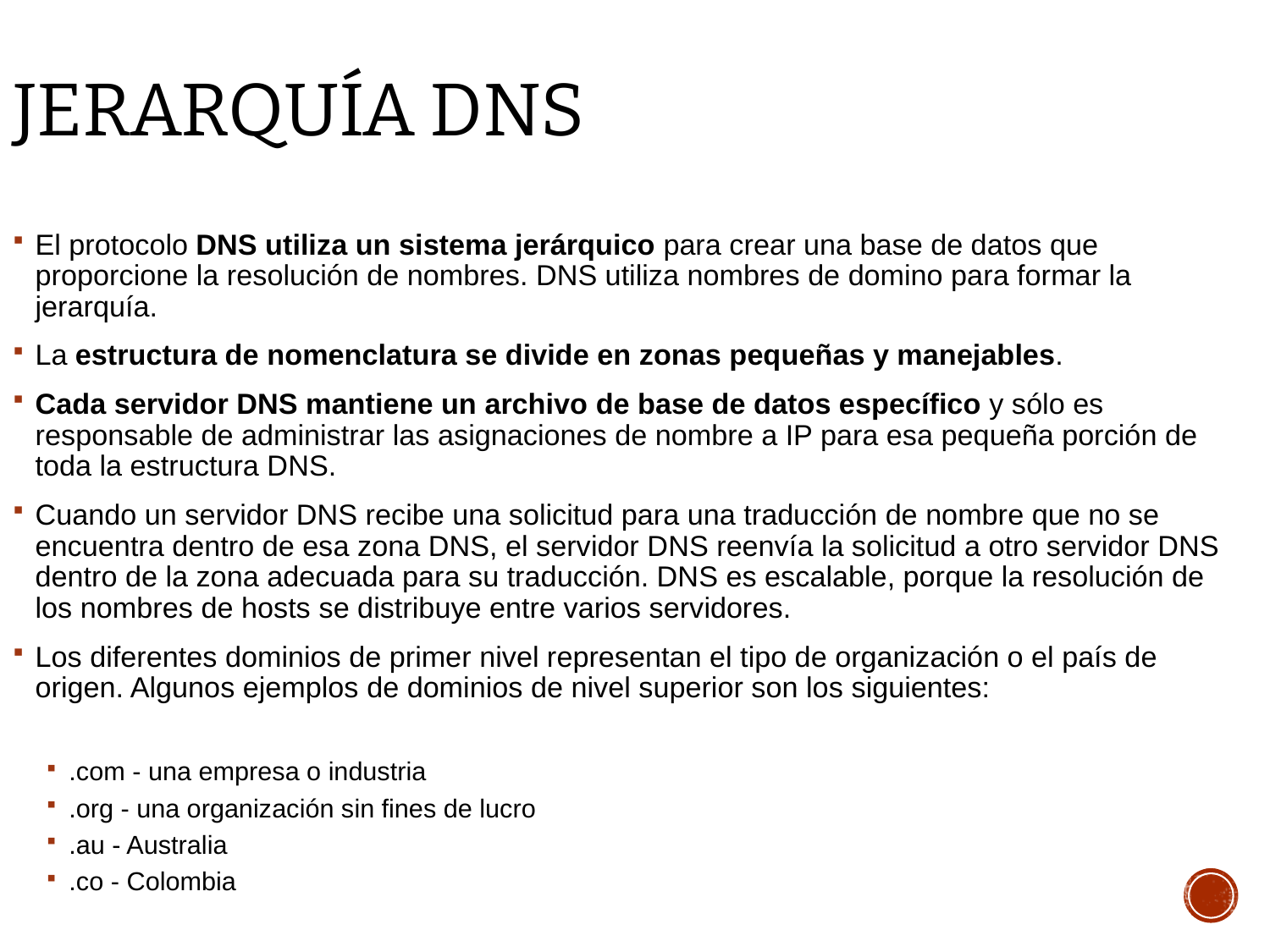

# JERARQUÍA DNS
El protocolo DNS utiliza un sistema jerárquico para crear una base de datos que proporcione la resolución de nombres. DNS utiliza nombres de domino para formar la jerarquía.
La estructura de nomenclatura se divide en zonas pequeñas y manejables.
Cada servidor DNS mantiene un archivo de base de datos específico y sólo es responsable de administrar las asignaciones de nombre a IP para esa pequeña porción de toda la estructura DNS.
Cuando un servidor DNS recibe una solicitud para una traducción de nombre que no se encuentra dentro de esa zona DNS, el servidor DNS reenvía la solicitud a otro servidor DNS dentro de la zona adecuada para su traducción. DNS es escalable, porque la resolución de los nombres de hosts se distribuye entre varios servidores.
Los diferentes dominios de primer nivel representan el tipo de organización o el país de origen. Algunos ejemplos de dominios de nivel superior son los siguientes:

.com - una empresa o industria
.org - una organización sin fines de lucro
.au - Australia
.co - Colombia